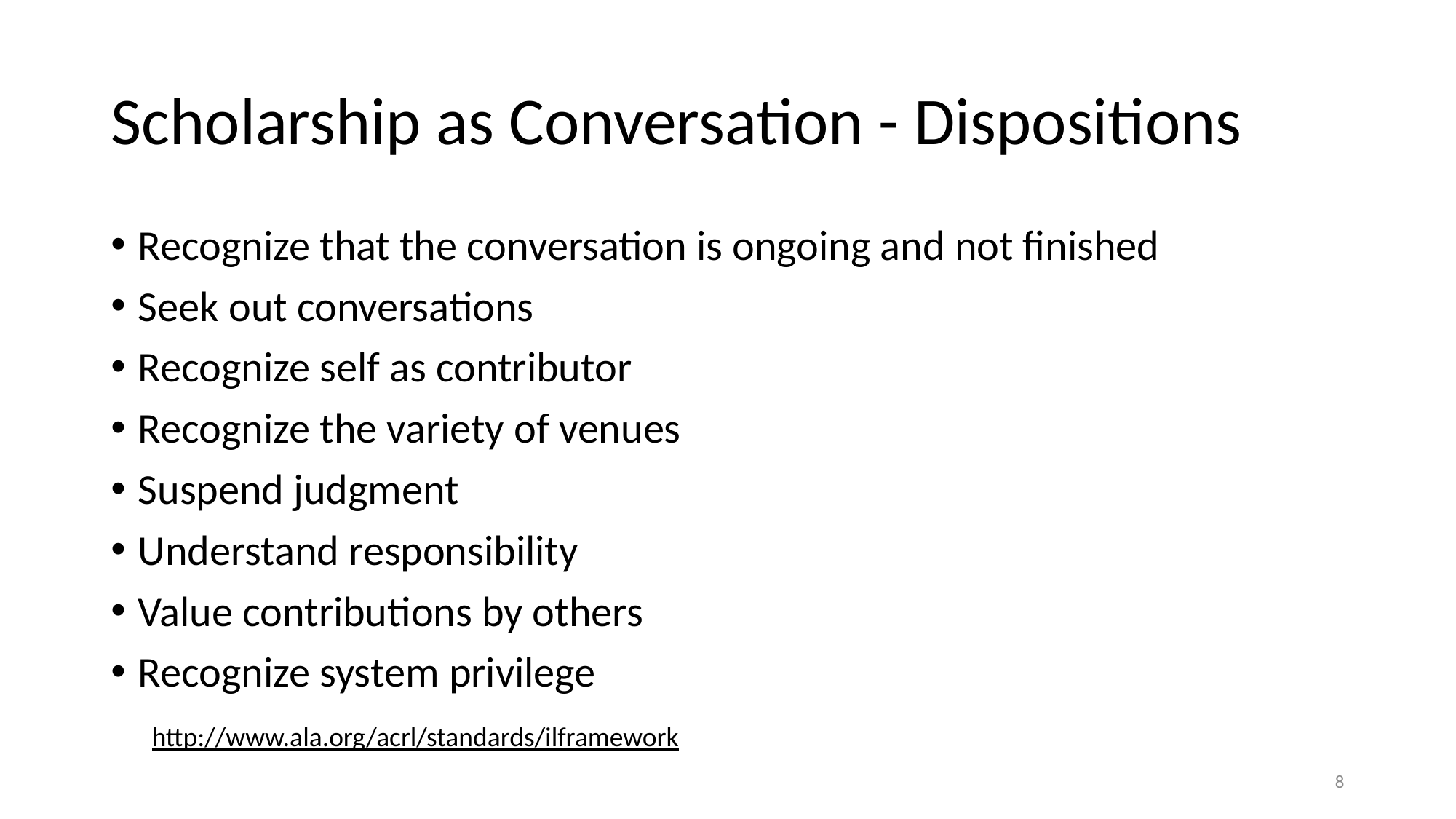

# Scholarship as Conversation - Dispositions
Recognize that the conversation is ongoing and not finished
Seek out conversations
Recognize self as contributor
Recognize the variety of venues
Suspend judgment
Understand responsibility
Value contributions by others
Recognize system privilege
http://www.ala.org/acrl/standards/ilframework
8